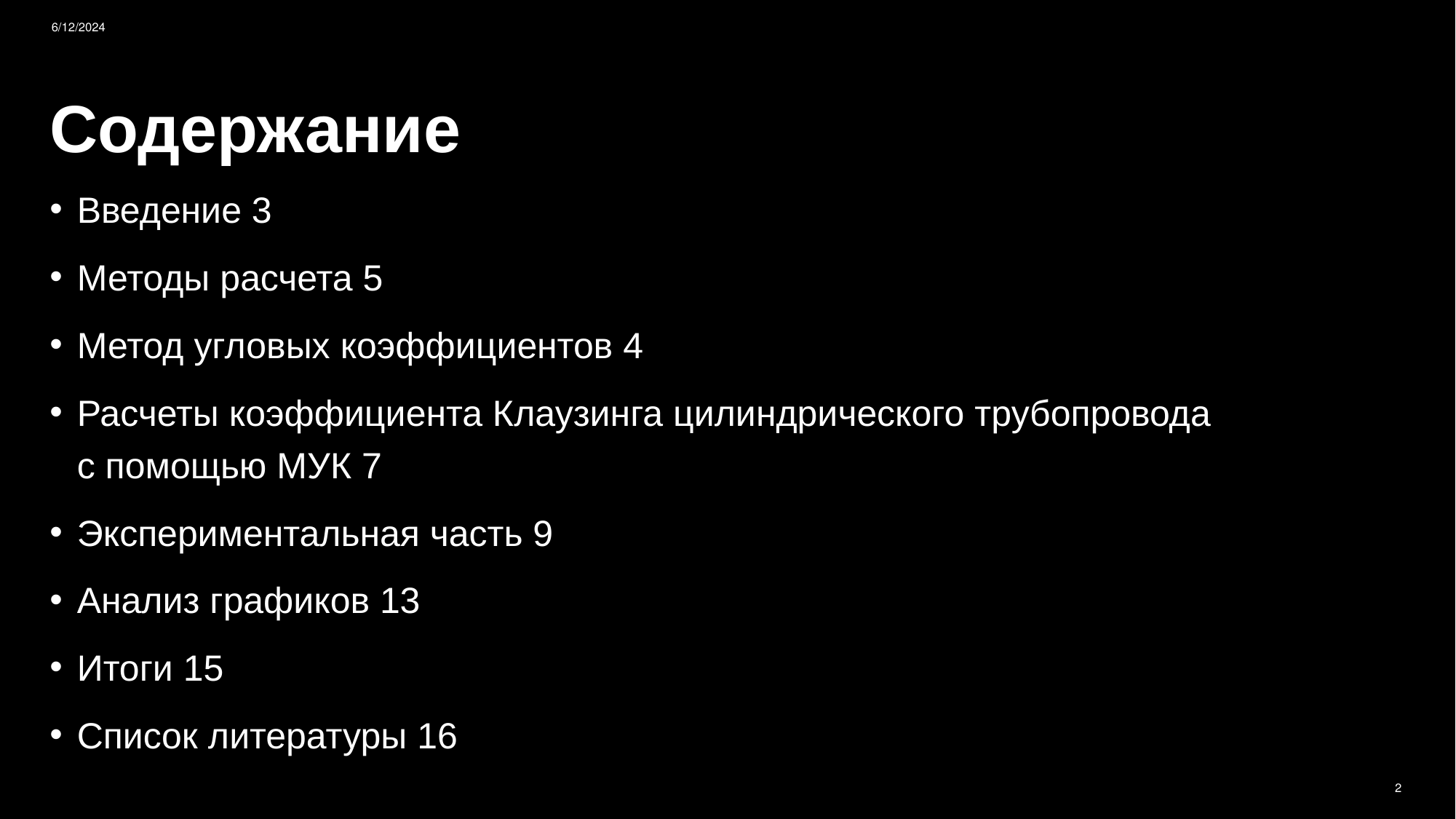

6/12/2024
# Содержание
Введение 3
Методы расчета 5
Метод угловых коэффициентов 4
Расчеты коэффициента Клаузинга цилиндрического трубопровода с помощью МУК 7
Экспериментальная часть 9
Анализ графиков 13
Итоги 15
Список литературы 16

2